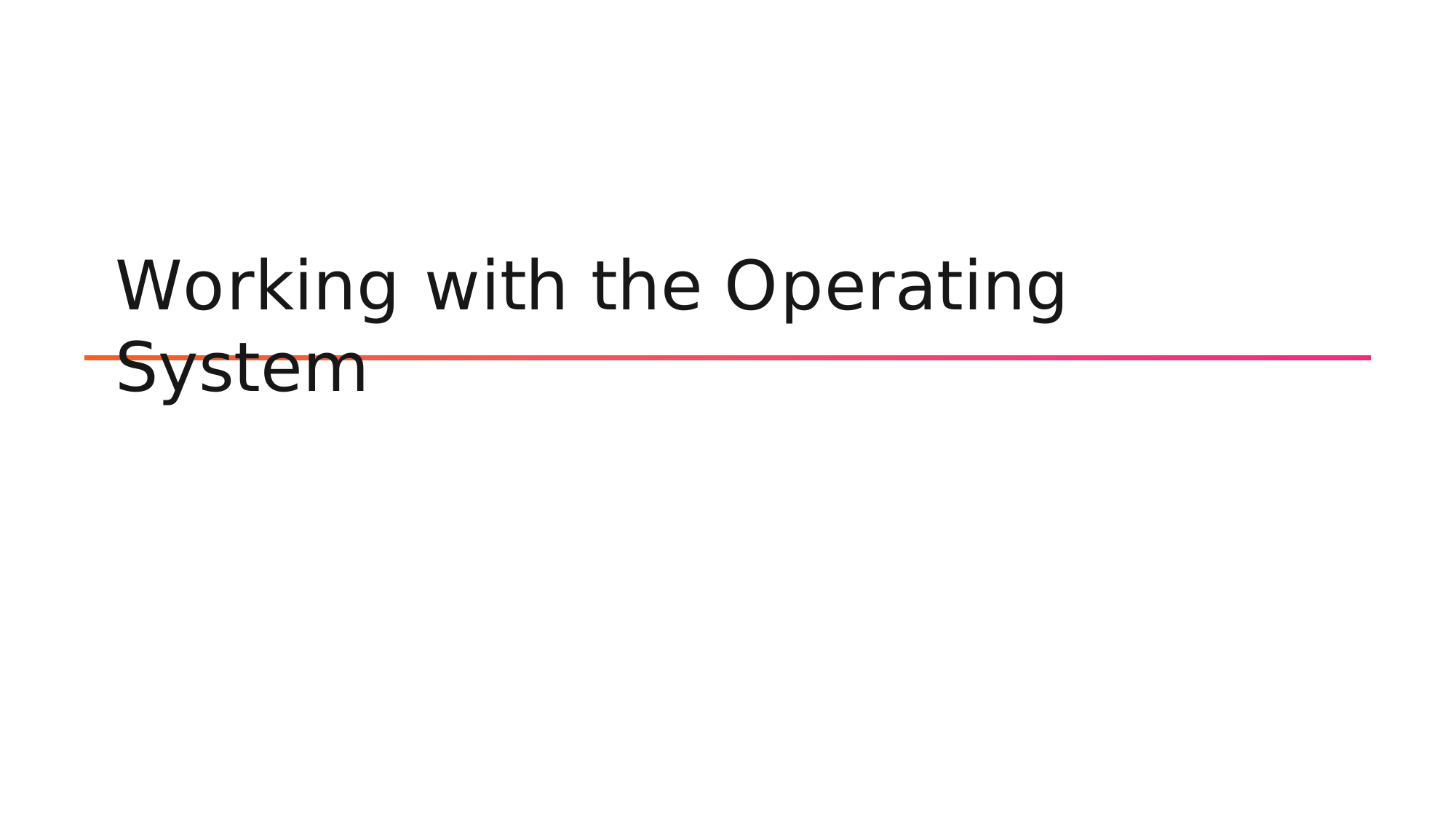

# Working with the Operating System
1